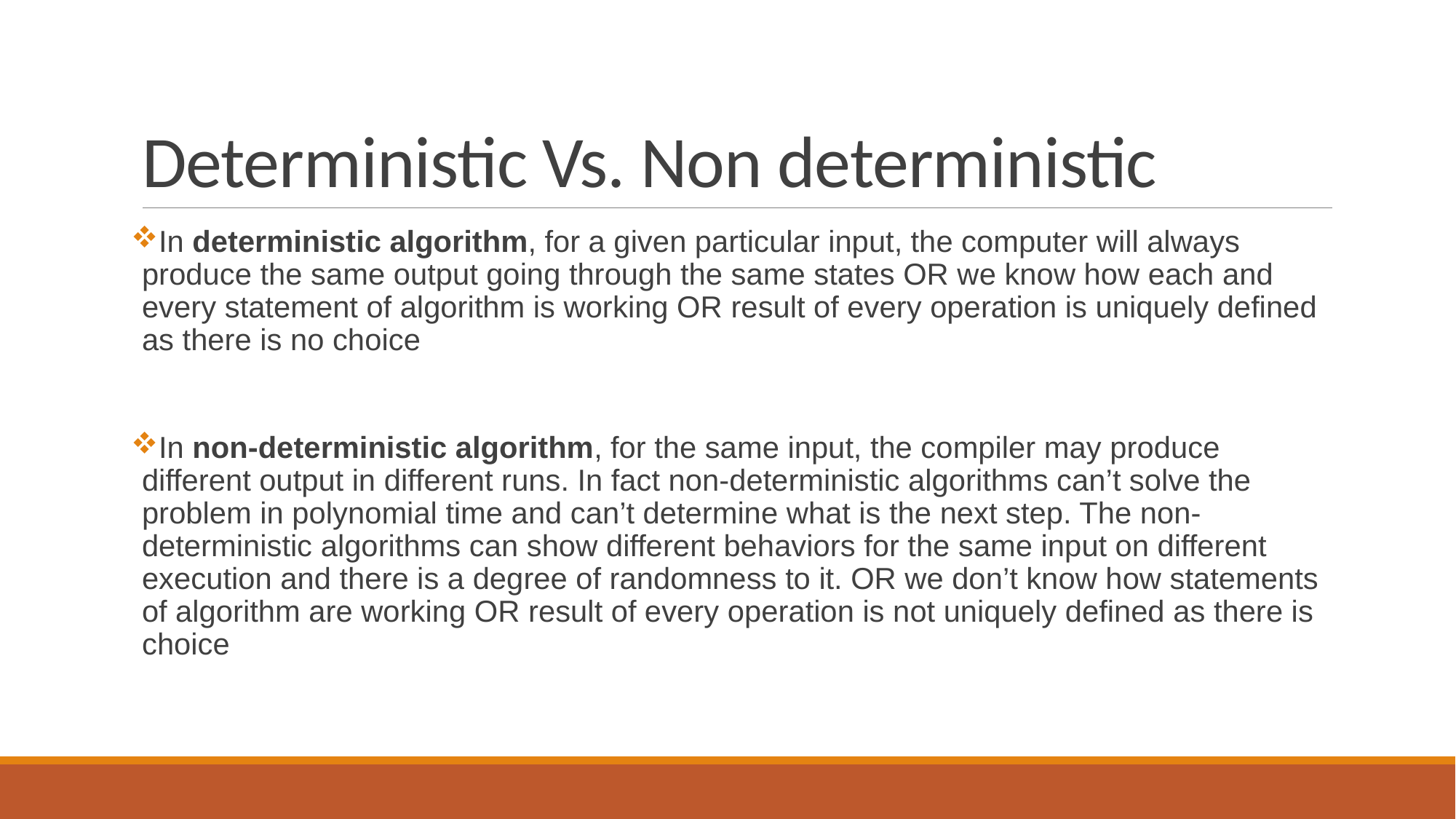

# Deterministic Vs. Non deterministic
In deterministic algorithm, for a given particular input, the computer will always produce the same output going through the same states OR we know how each and every statement of algorithm is working OR result of every operation is uniquely defined as there is no choice

In non-deterministic algorithm, for the same input, the compiler may produce different output in different runs. In fact non-deterministic algorithms can’t solve the problem in polynomial time and can’t determine what is the next step. The non-deterministic algorithms can show different behaviors for the same input on different execution and there is a degree of randomness to it. OR we don’t know how statements of algorithm are working OR result of every operation is not uniquely defined as there is choice